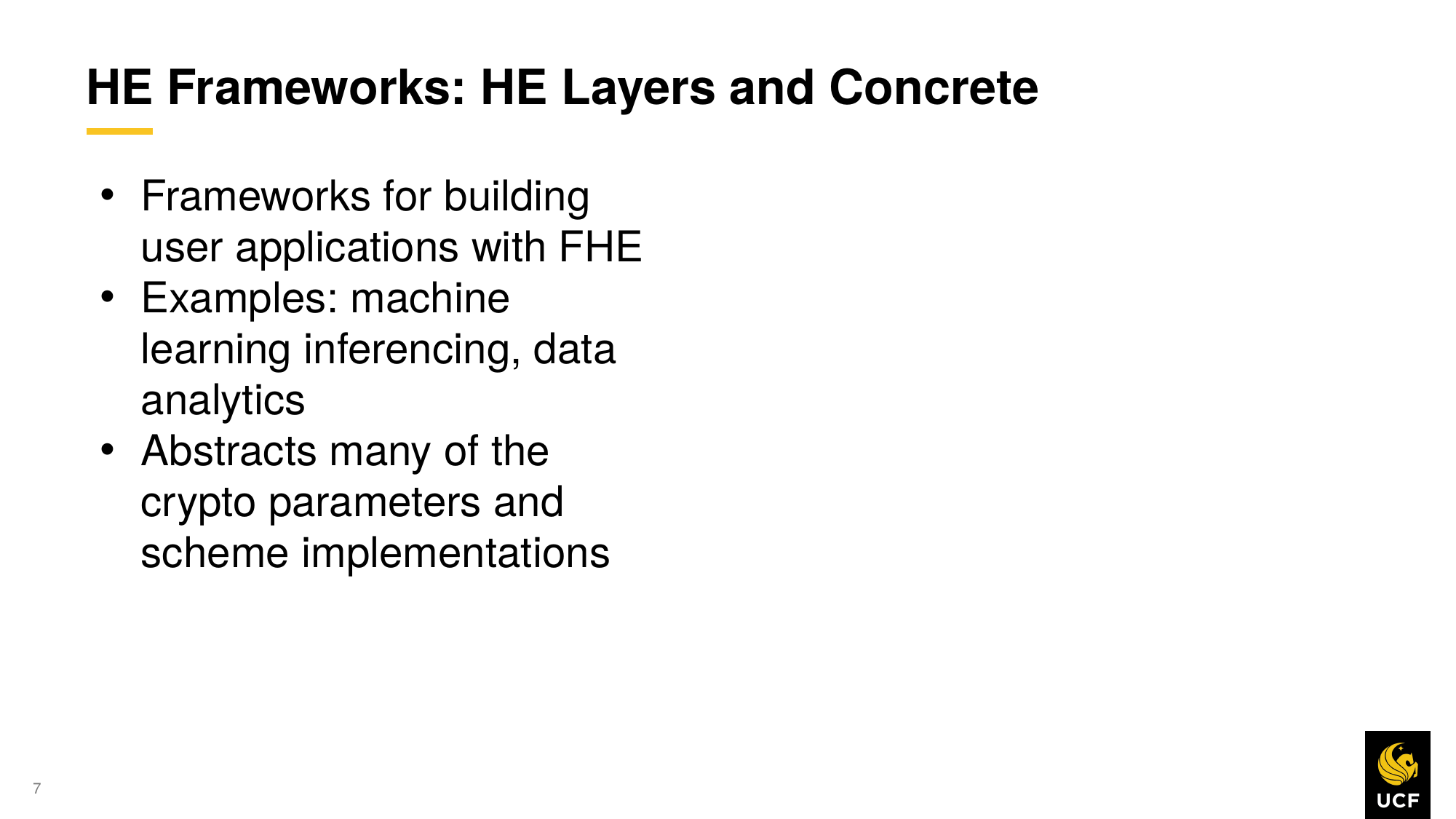

# HE Frameworks: HE Layers and Concrete
Frameworks for building user applications with FHE
Examples: machine learning inferencing, data analytics
Abstracts many of the crypto parameters and scheme implementations